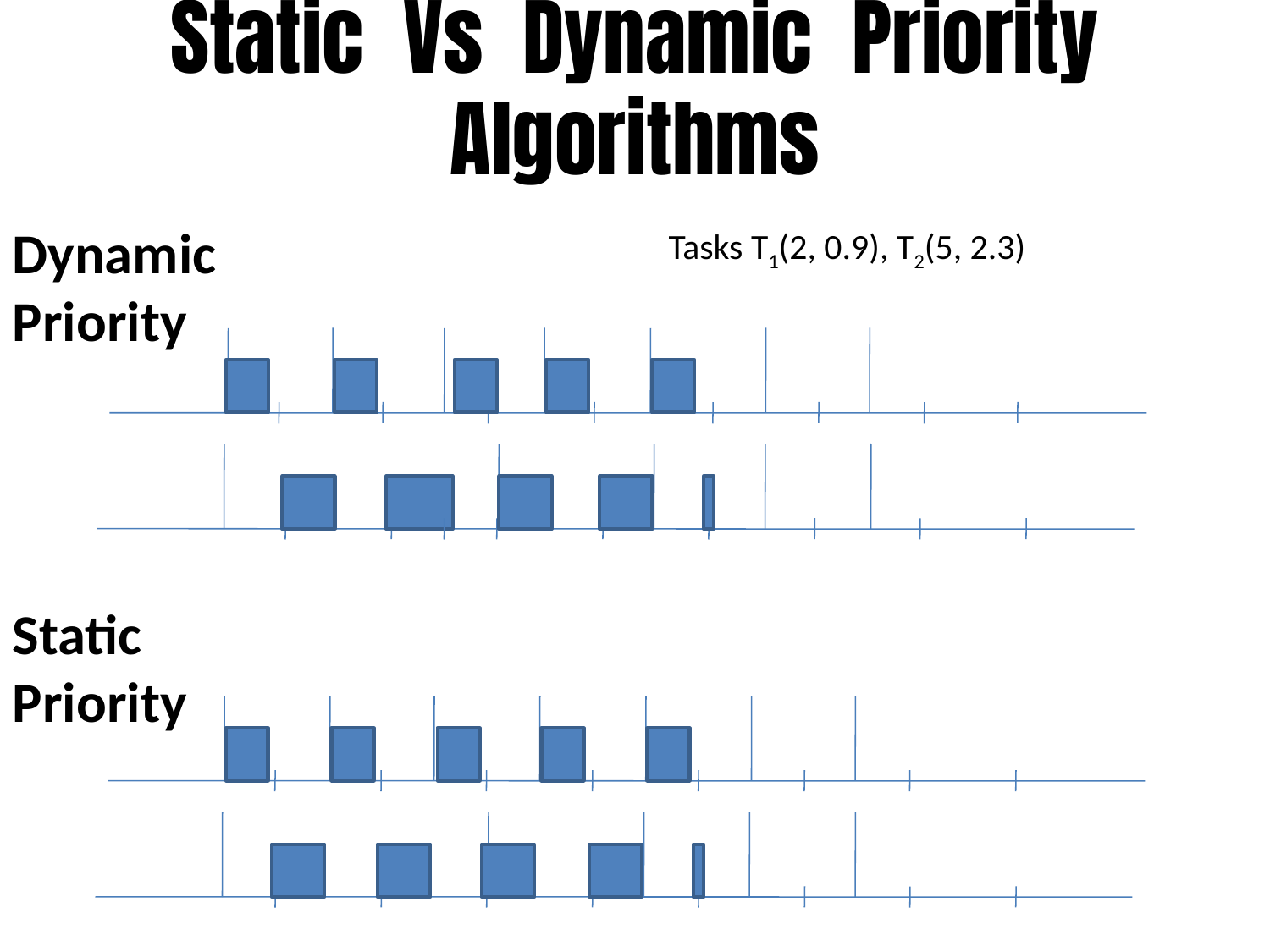

Static  Vs  Dynamic  Priority Algorithms

Tasks T1(2, 0.9), T2(5, 2.3)

Dynamic Priority

T1

T2

0
4
2
6

8
10
Static Priority

T1

T2

0
4
2
6

8
10